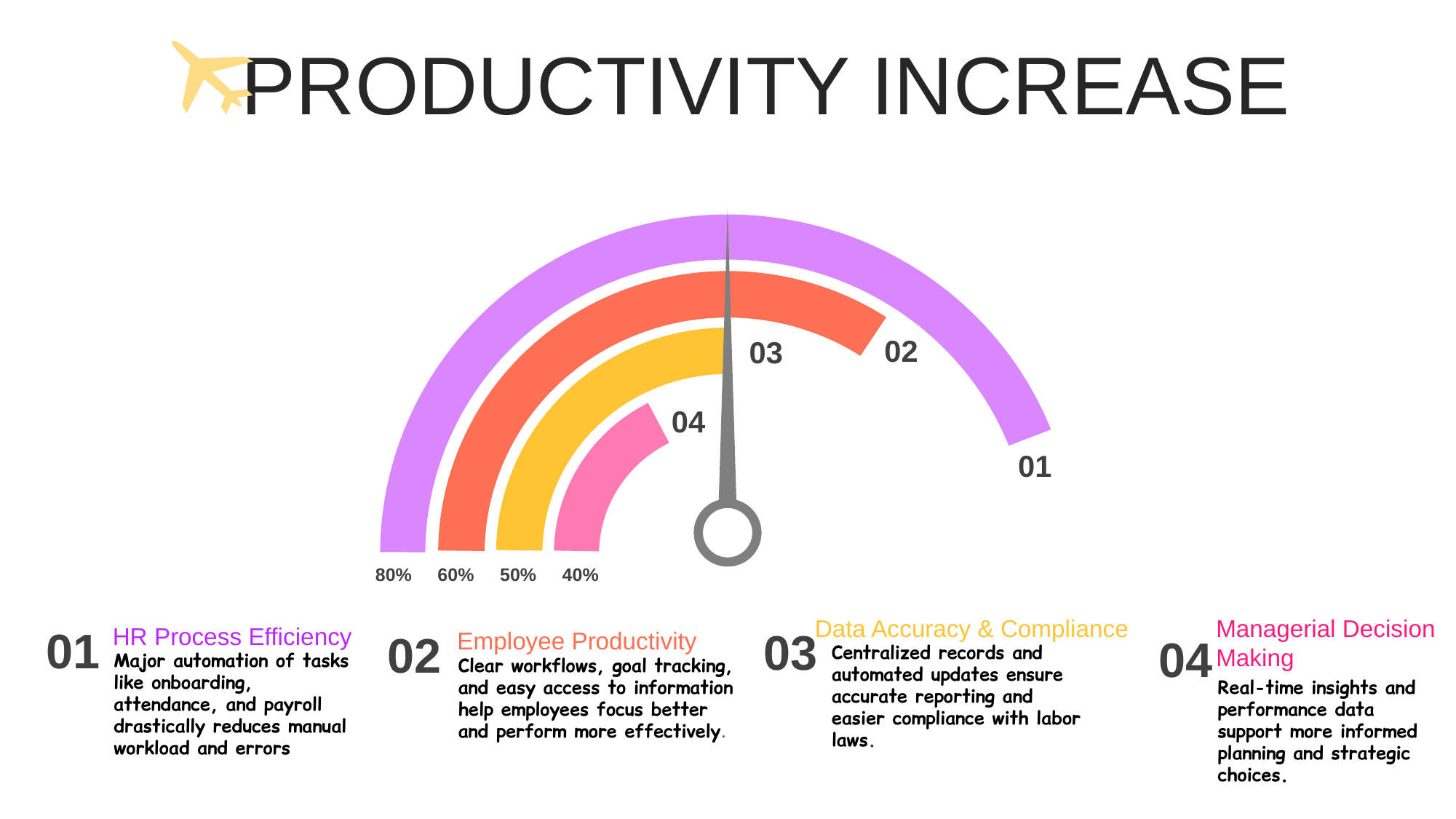

PRODUCTIVITY INCREASE

02
03
04
01

80%
60%
50%
40%
Data Accuracy & Compliance
Centralized records and automated updates ensure accurate reporting and easier compliance with labor laws.
Managerial Decision Making
Real-time insights and performance data support more informed planning and strategic choices.
01
HR Process Efficiency
Major automation of tasks like onboarding, attendance, and payroll drastically reduces manual workload and errors
03
02
Employee Productivity
Clear workflows, goal tracking, and easy access to information help employees focus better and perform more effectively.
04